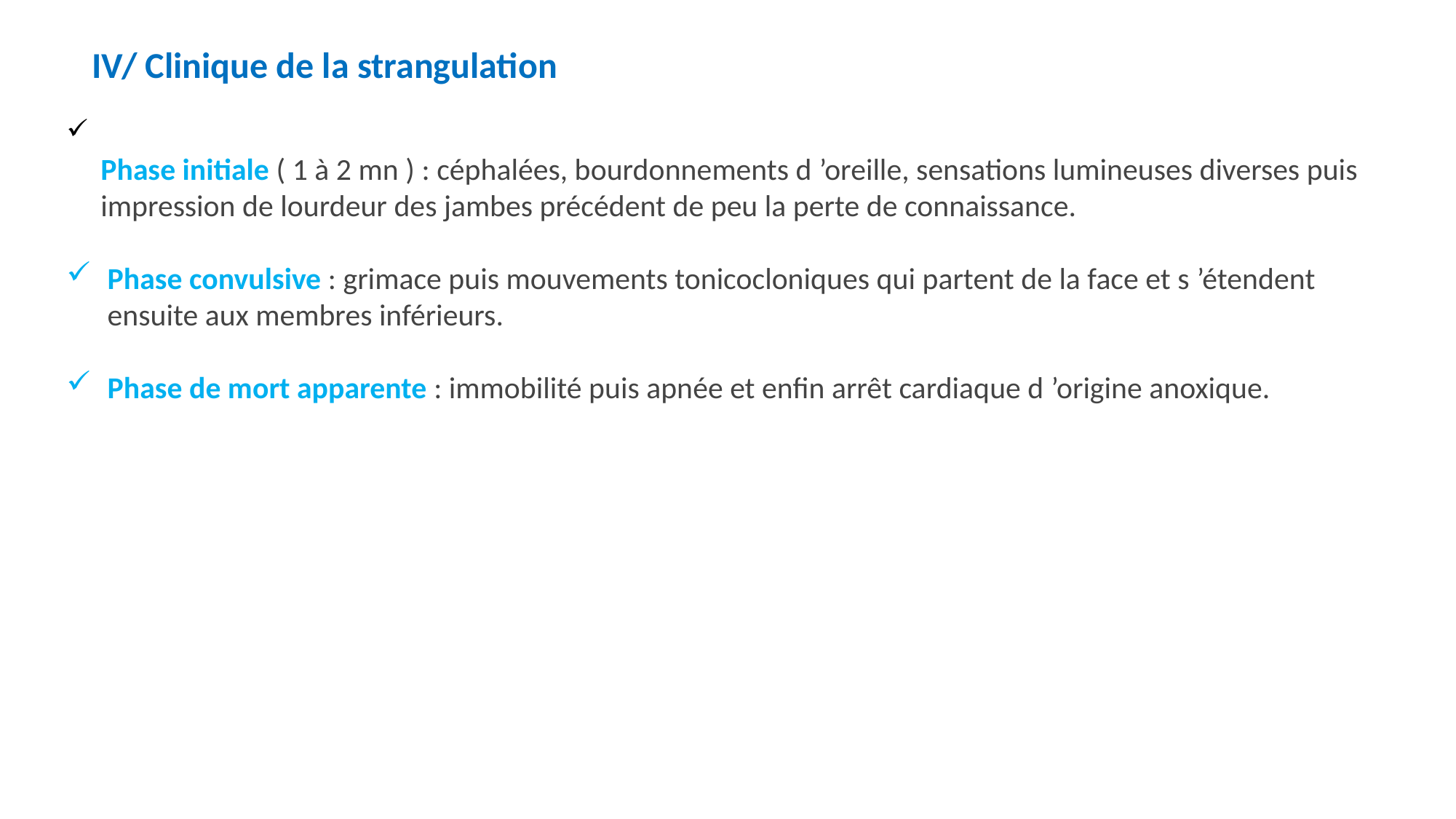

IV/ Clinique de la strangulation
Phase initiale ( 1 à 2 mn ) : céphalées, bourdonnements d ’oreille, sensations lumineuses diverses puis impression de lourdeur des jambes précédent de peu la perte de connaissance.

Phase convulsive : grimace puis mouvements tonicocloniques qui partent de la face et s ’étendent ensuite aux membres inférieurs.

Phase de mort apparente : immobilité puis apnée et enfin arrêt cardiaque d ’origine anoxique.